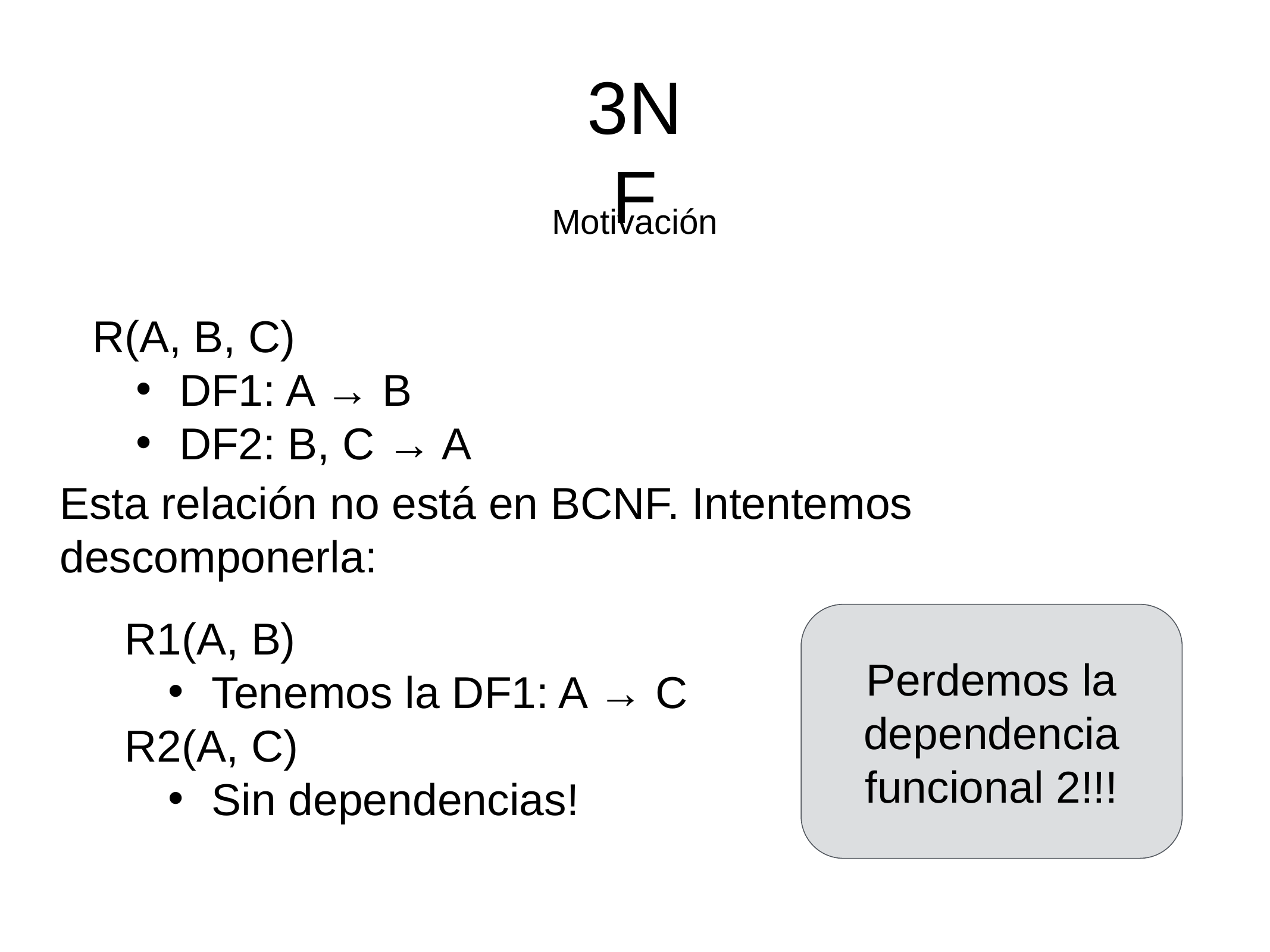

3NF
Motivación
R(A, B, C)
DF1: A → B
DF2: B, C → A
Esta relación no está en BCNF. Intentemos descomponerla:
R1(A, B)
Tenemos la DF1: A → C
R2(A, C)
Sin dependencias!
Perdemos la dependencia funcional 2!!!